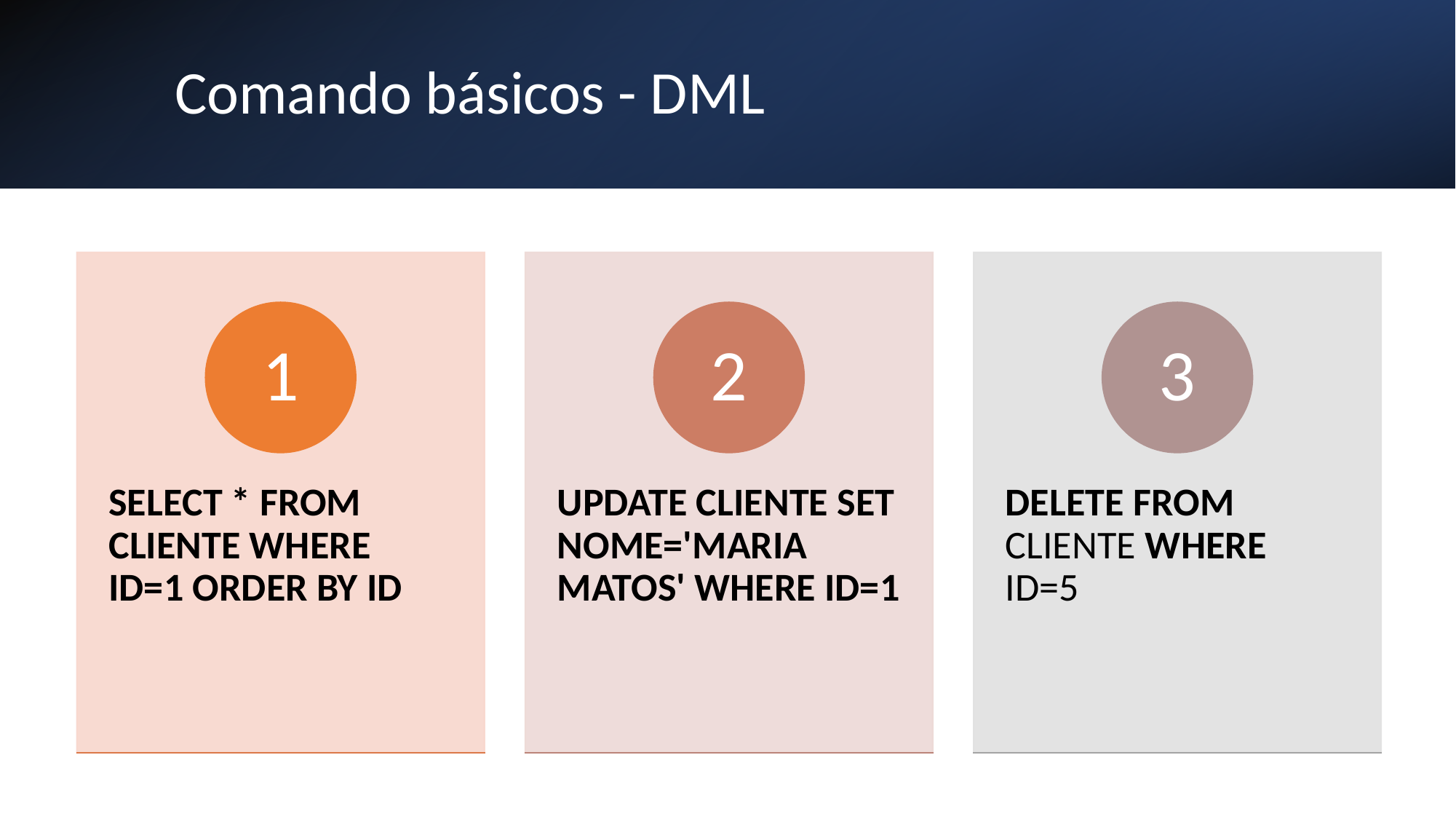

# Comando básicos - DML
SELECT * FROM CLIENTE WHERE ID=1 ORDER BY ID
1
UPDATE CLIENTE SET NOME='MARIA MATOS' WHERE ID=1
2
DELETE FROM CLIENTE WHERE ID=5
3